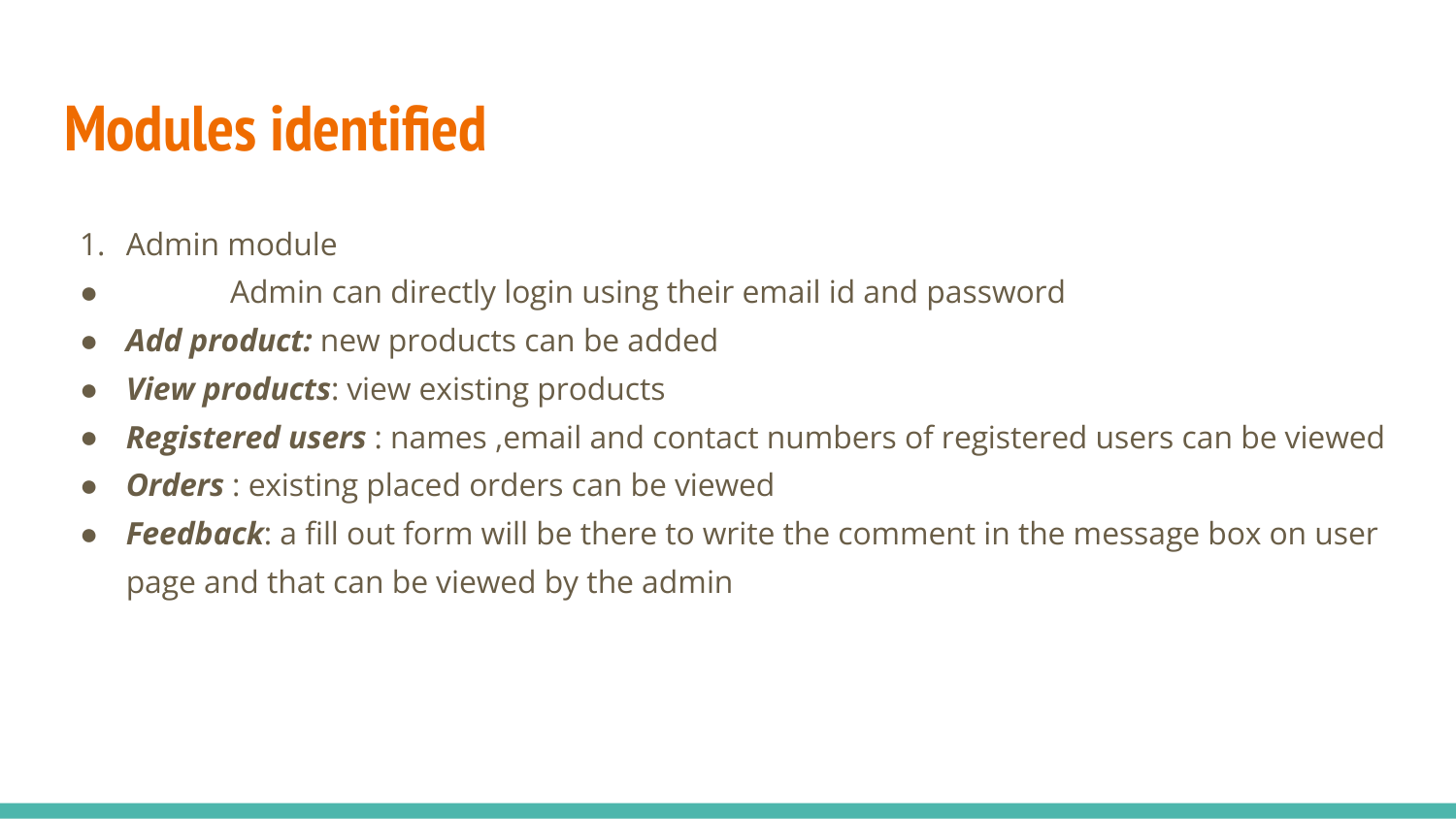

# Modules identified
Admin module
             Admin can directly login using their email id and password
Add product: new products can be added
View products: view existing products
Registered users : names ,email and contact numbers of registered users can be viewed
Orders : existing placed orders can be viewed
Feedback: a fill out form will be there to write the comment in the message box on user page and that can be viewed by the admin